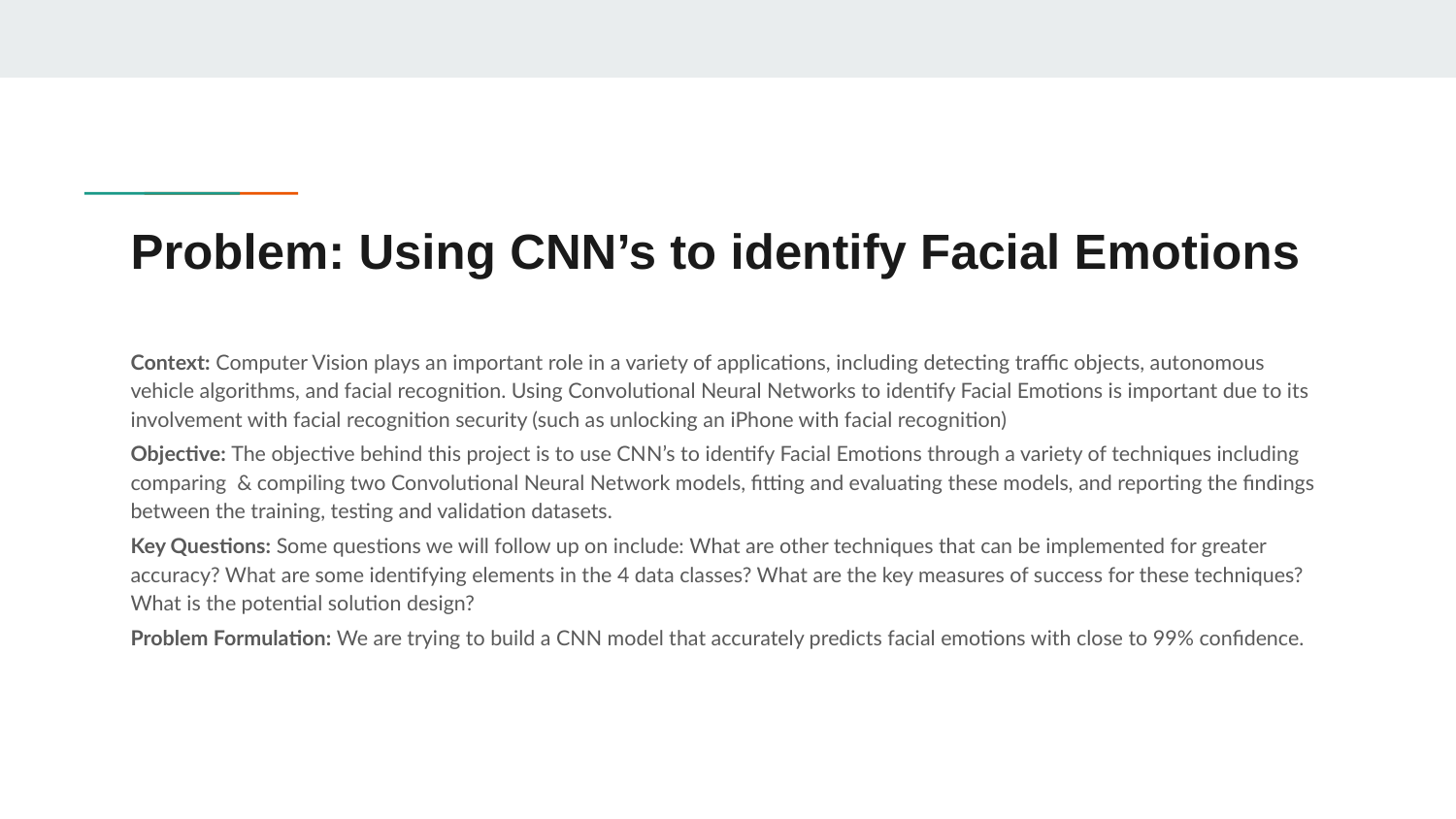

# Problem: Using CNN’s to identify Facial Emotions
Context: Computer Vision plays an important role in a variety of applications, including detecting traffic objects, autonomous vehicle algorithms, and facial recognition. Using Convolutional Neural Networks to identify Facial Emotions is important due to its involvement with facial recognition security (such as unlocking an iPhone with facial recognition)
Objective: The objective behind this project is to use CNN’s to identify Facial Emotions through a variety of techniques including comparing  & compiling two Convolutional Neural Network models, fitting and evaluating these models, and reporting the findings between the training, testing and validation datasets.
Key Questions: Some questions we will follow up on include: What are other techniques that can be implemented for greater accuracy? What are some identifying elements in the 4 data classes? What are the key measures of success for these techniques? What is the potential solution design?
Problem Formulation: We are trying to build a CNN model that accurately predicts facial emotions with close to 99% confidence.